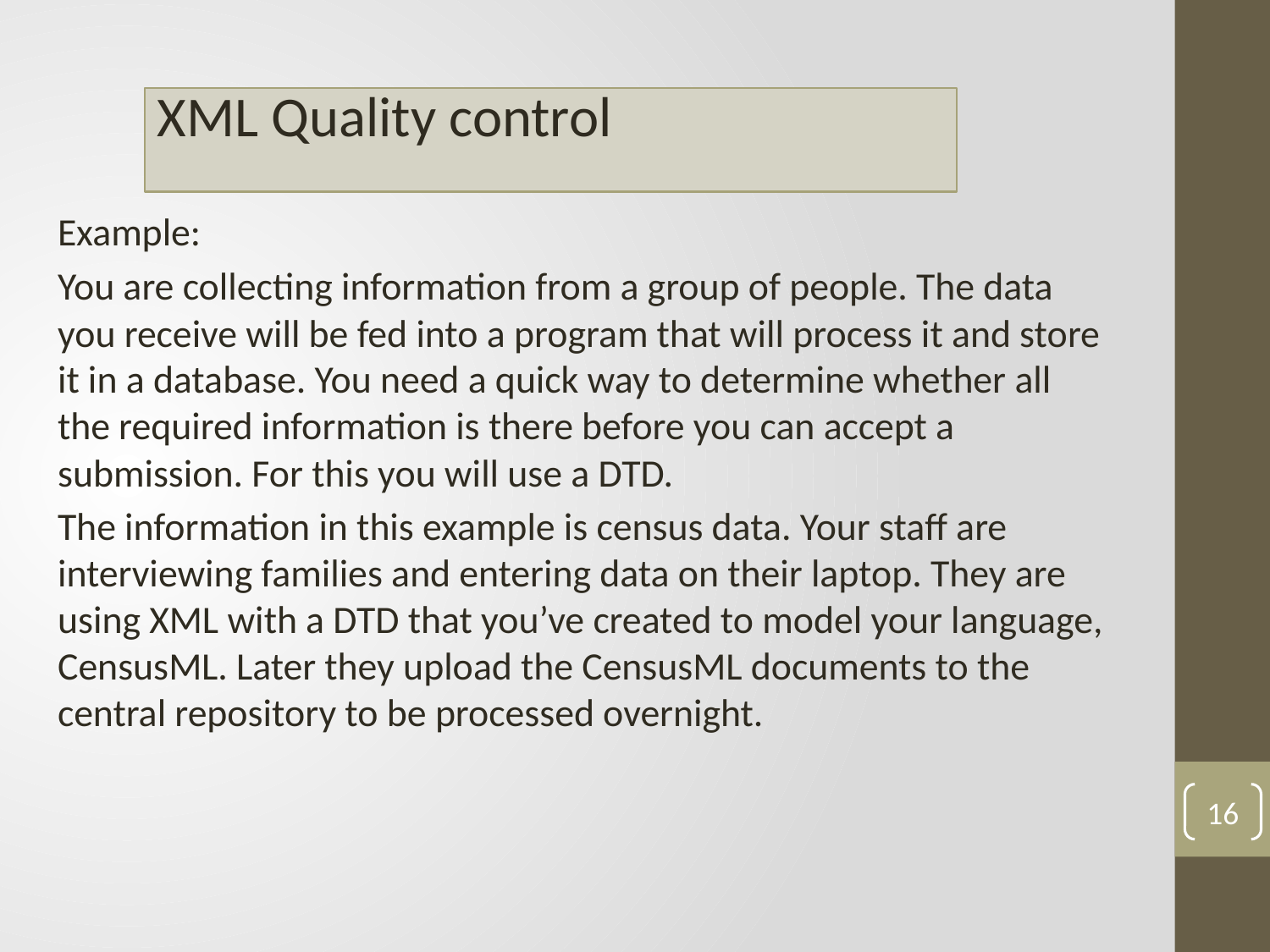

Example:
You are collecting information from a group of people. The data you receive will be fed into a program that will process it and store it in a database. You need a quick way to determine whether all the required information is there before you can accept a submission. For this you will use a DTD.
The information in this example is census data. Your staff are interviewing families and entering data on their laptop. They are using XML with a DTD that you’ve created to model your language, CensusML. Later they upload the CensusML documents to the central repository to be processed overnight.
16